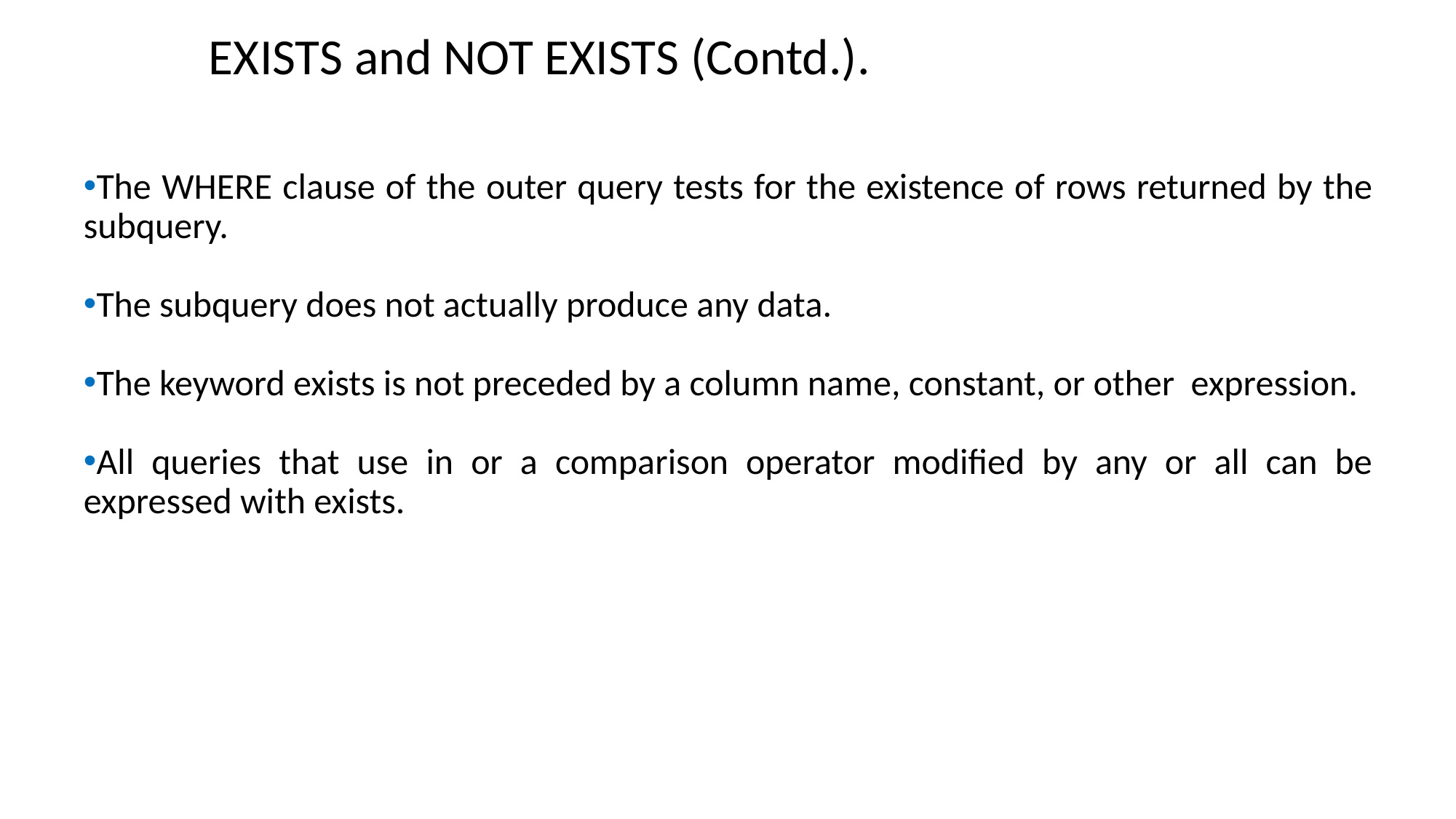

EXISTS and NOT EXISTS (Contd.).
The WHERE clause of the outer query tests for the existence of rows returned by the subquery.

The subquery does not actually produce any data.

The keyword exists is not preceded by a column name, constant, or other  expression.

All queries that use in or a comparison operator modified by any or all can be expressed with exists.